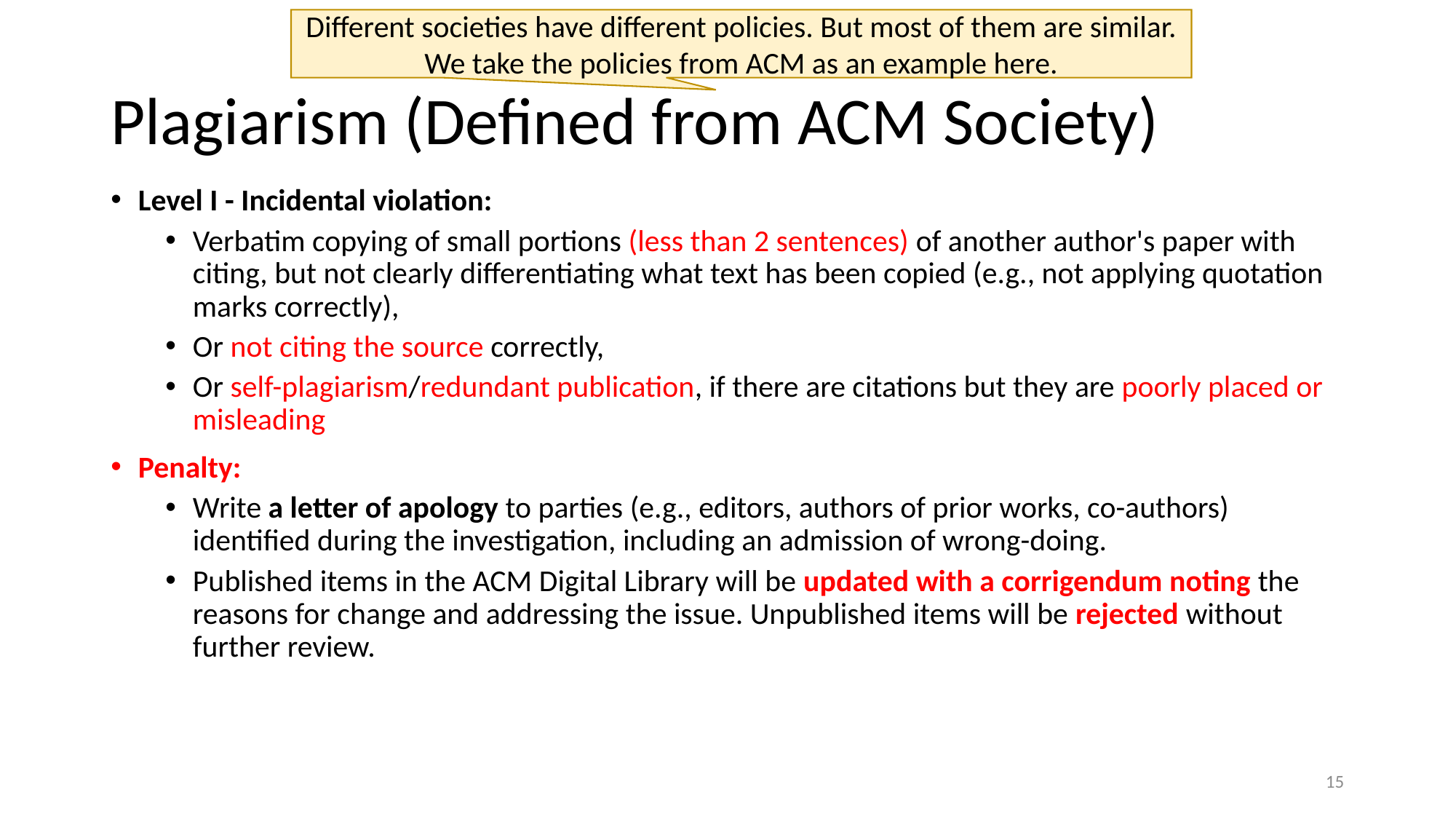

Different societies have different policies. But most of them are similar. We take the policies from ACM as an example here.
# Plagiarism (Defined from ACM Society)
Level I - Incidental violation:
Verbatim copying of small portions (less than 2 sentences) of another author's paper with citing, but not clearly differentiating what text has been copied (e.g., not applying quotation marks correctly),
Or not citing the source correctly,
Or self-plagiarism/redundant publication, if there are citations but they are poorly placed or misleading
Penalty:
Write a letter of apology to parties (e.g., editors, authors of prior works, co-authors) identified during the investigation, including an admission of wrong-doing.
Published items in the ACM Digital Library will be updated with a corrigendum noting the reasons for change and addressing the issue. Unpublished items will be rejected without further review.

15